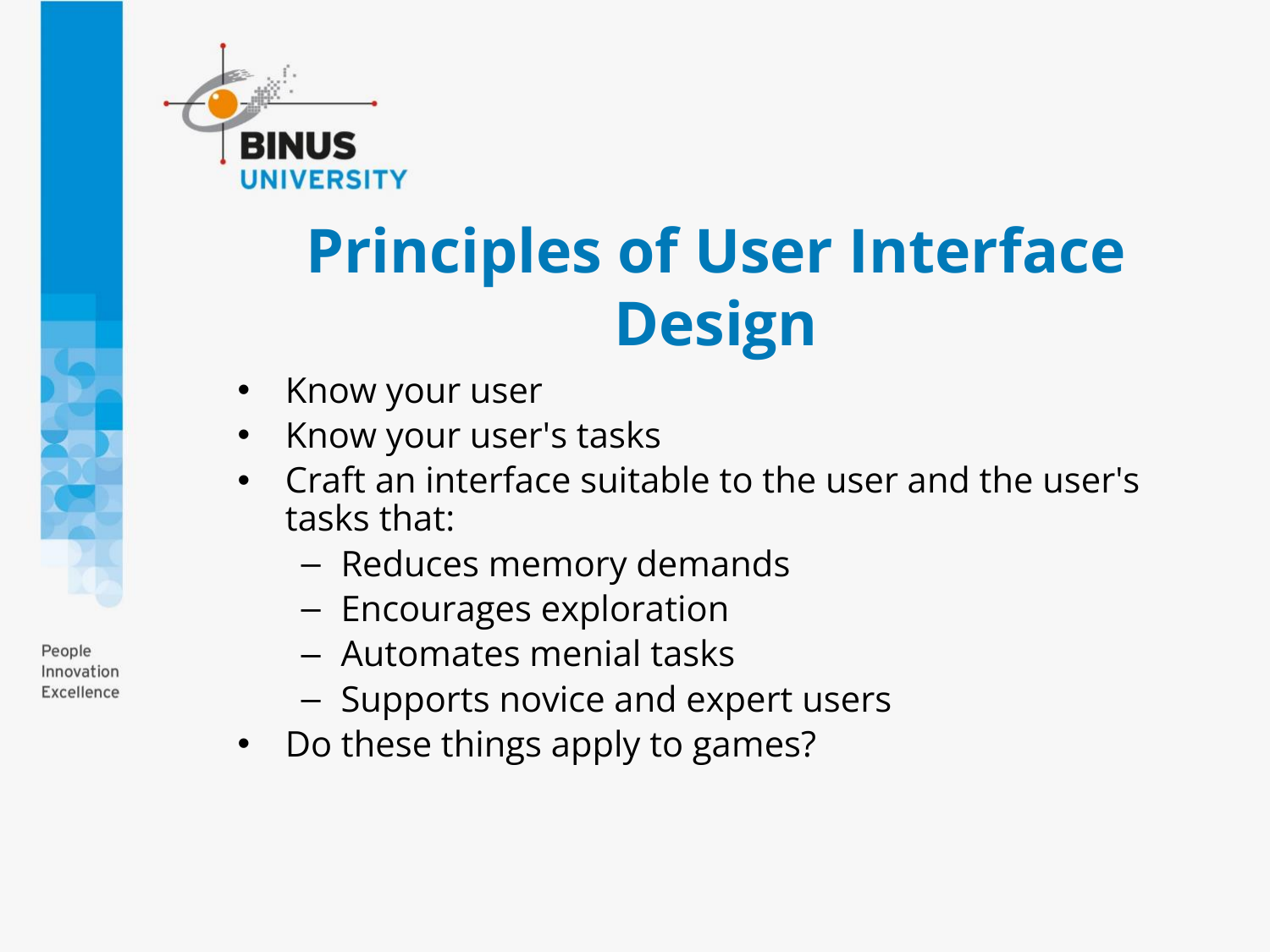

# Principles of User Interface Design
Know your user
Know your user's tasks
Craft an interface suitable to the user and the user's tasks that:
Reduces memory demands
Encourages exploration
Automates menial tasks
Supports novice and expert users
Do these things apply to games?